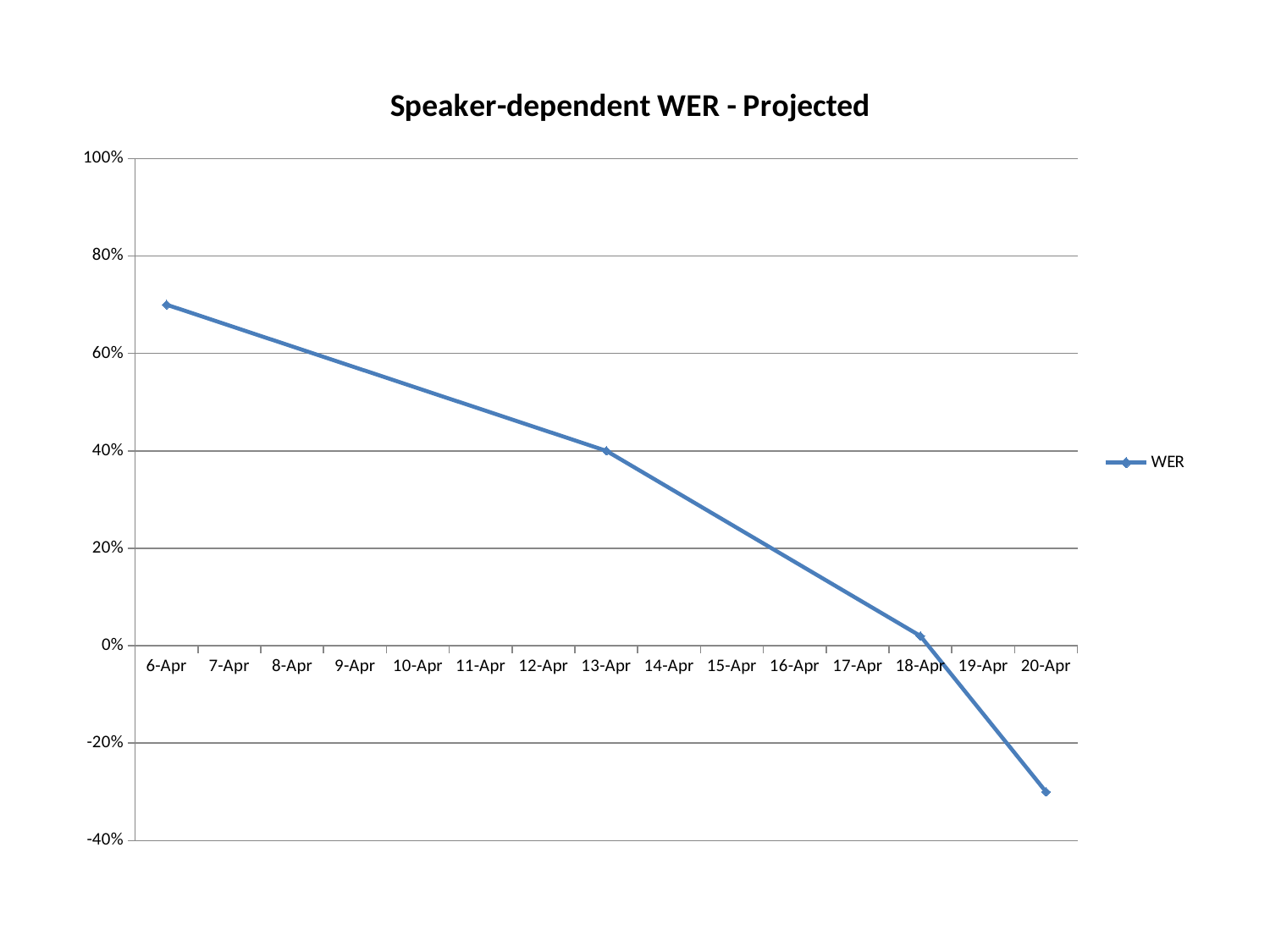

### Chart: Speaker-dependent WER - Projected

| Category | WER |
|---|---|
| 38813.0 | 0.7 |
| 38820.0 | 0.4 |
| 38825.0 | 0.02 |
| 38827.0 | -0.3 |